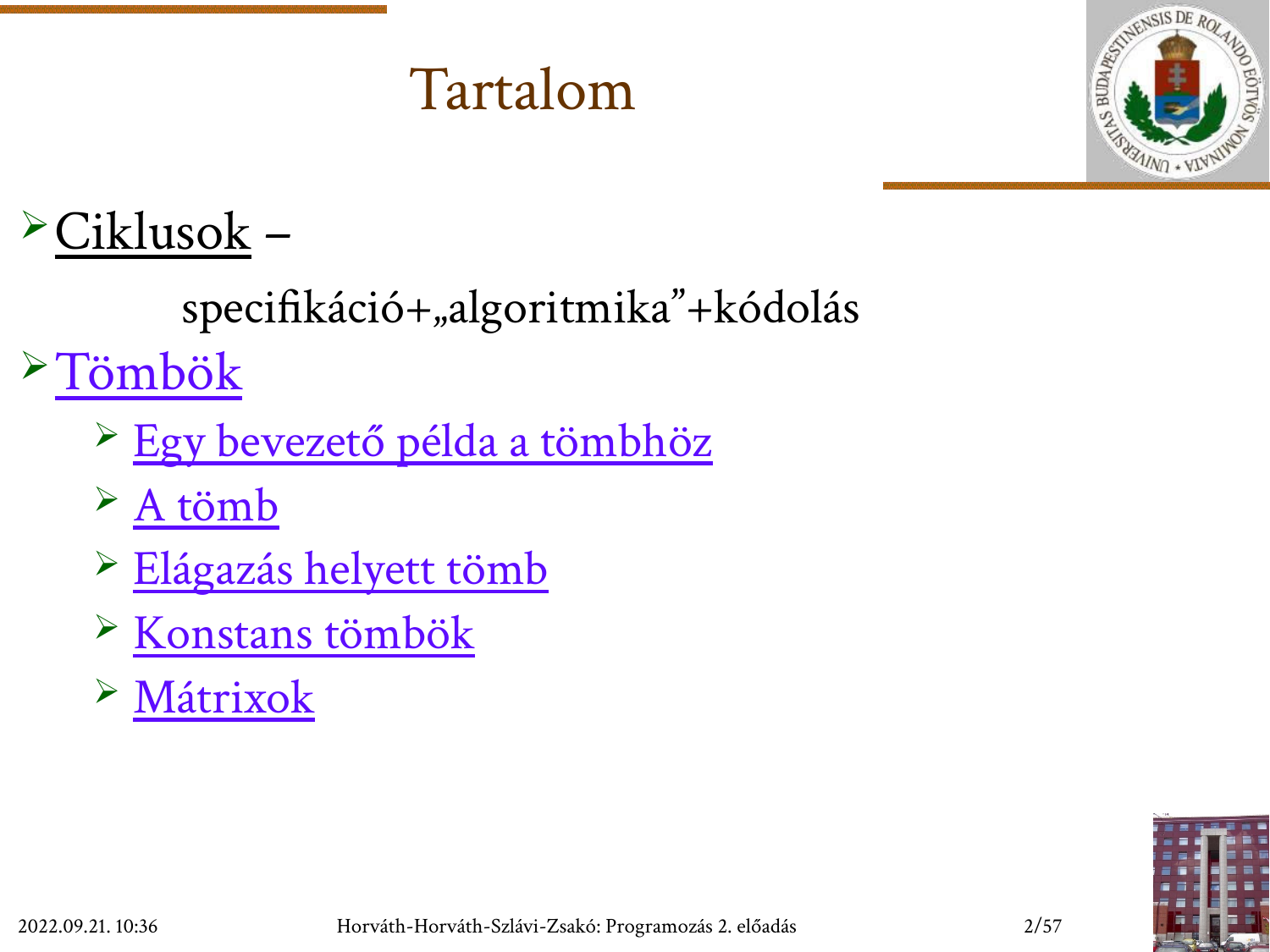

# Tartalom
Ciklusok –
	specifikáció+„algoritmika”+kódolás
Tömbök
Egy bevezető példa a tömbhöz
A tömb
Elágazás helyett tömb
Konstans tömbök
Mátrixok

2022.09.21. 10:36
Horváth-Horváth-Szlávi-Zsakó: Programozás 2. előadás
2/57